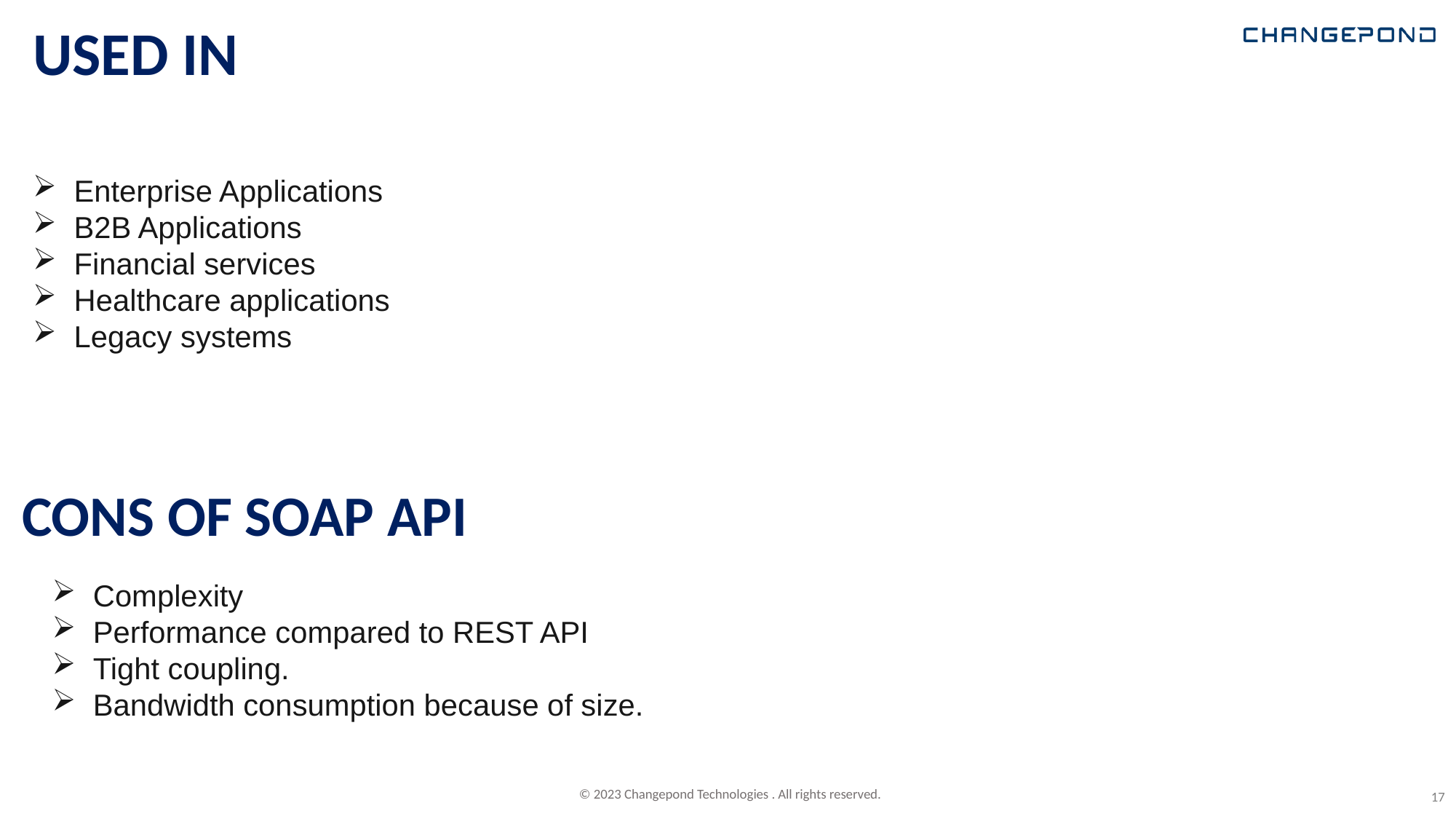

# USED IN
Enterprise Applications
B2B Applications
Financial services
Healthcare applications
Legacy systems
CONS OF SOAP API
Complexity
Performance compared to REST API
Tight coupling.
Bandwidth consumption because of size.